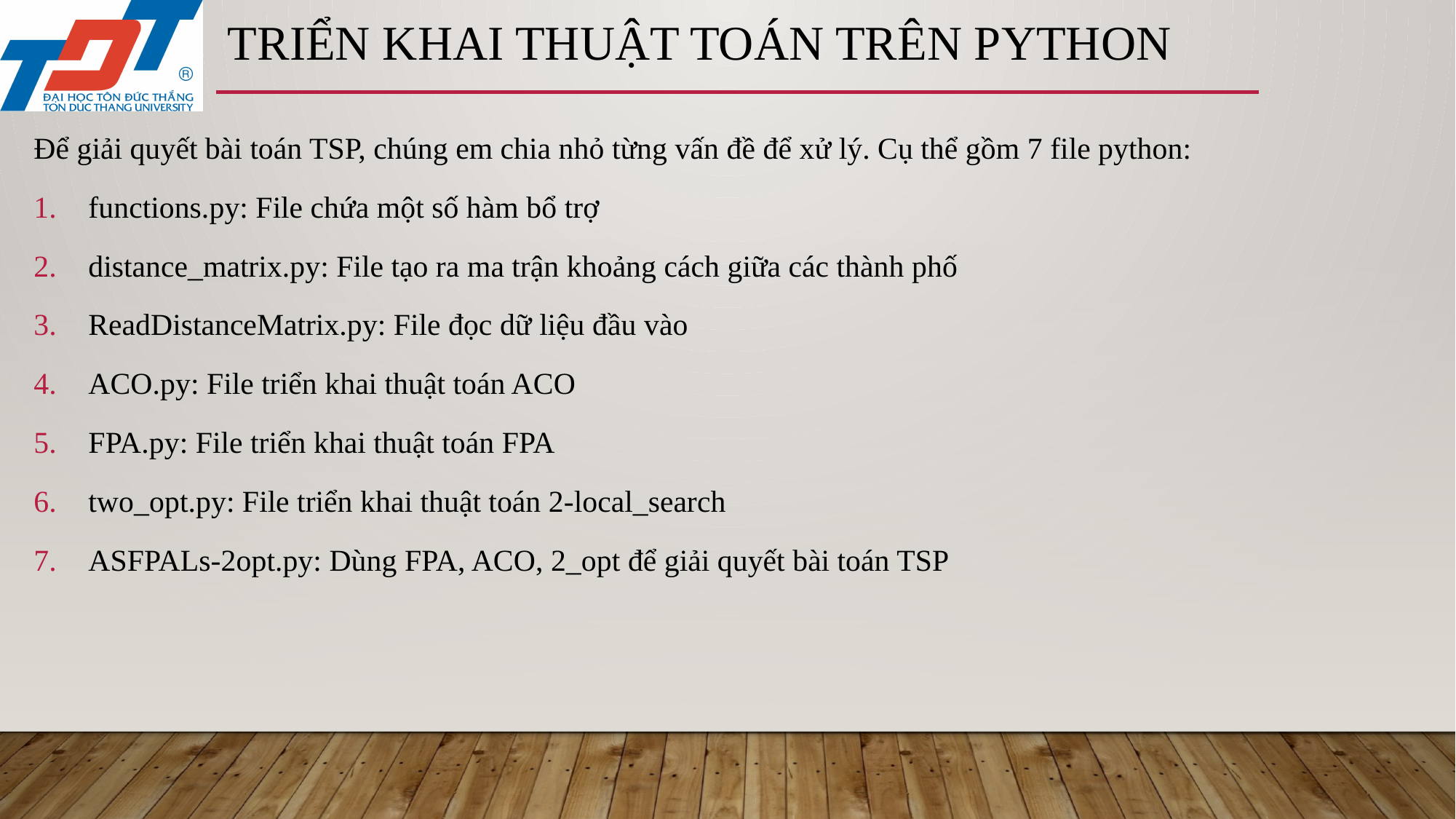

# triển khai thuật toán trên python
Để giải quyết bài toán TSP, chúng em chia nhỏ từng vấn đề để xử lý. Cụ thể gồm 7 file python:
functions.py: File chứa một số hàm bổ trợ
distance_matrix.py: File tạo ra ma trận khoảng cách giữa các thành phố
ReadDistanceMatrix.py: File đọc dữ liệu đầu vào
ACO.py: File triển khai thuật toán ACO
FPA.py: File triển khai thuật toán FPA
two_opt.py: File triển khai thuật toán 2-local_search
ASFPALs-2opt.py: Dùng FPA, ACO, 2_opt để giải quyết bài toán TSP